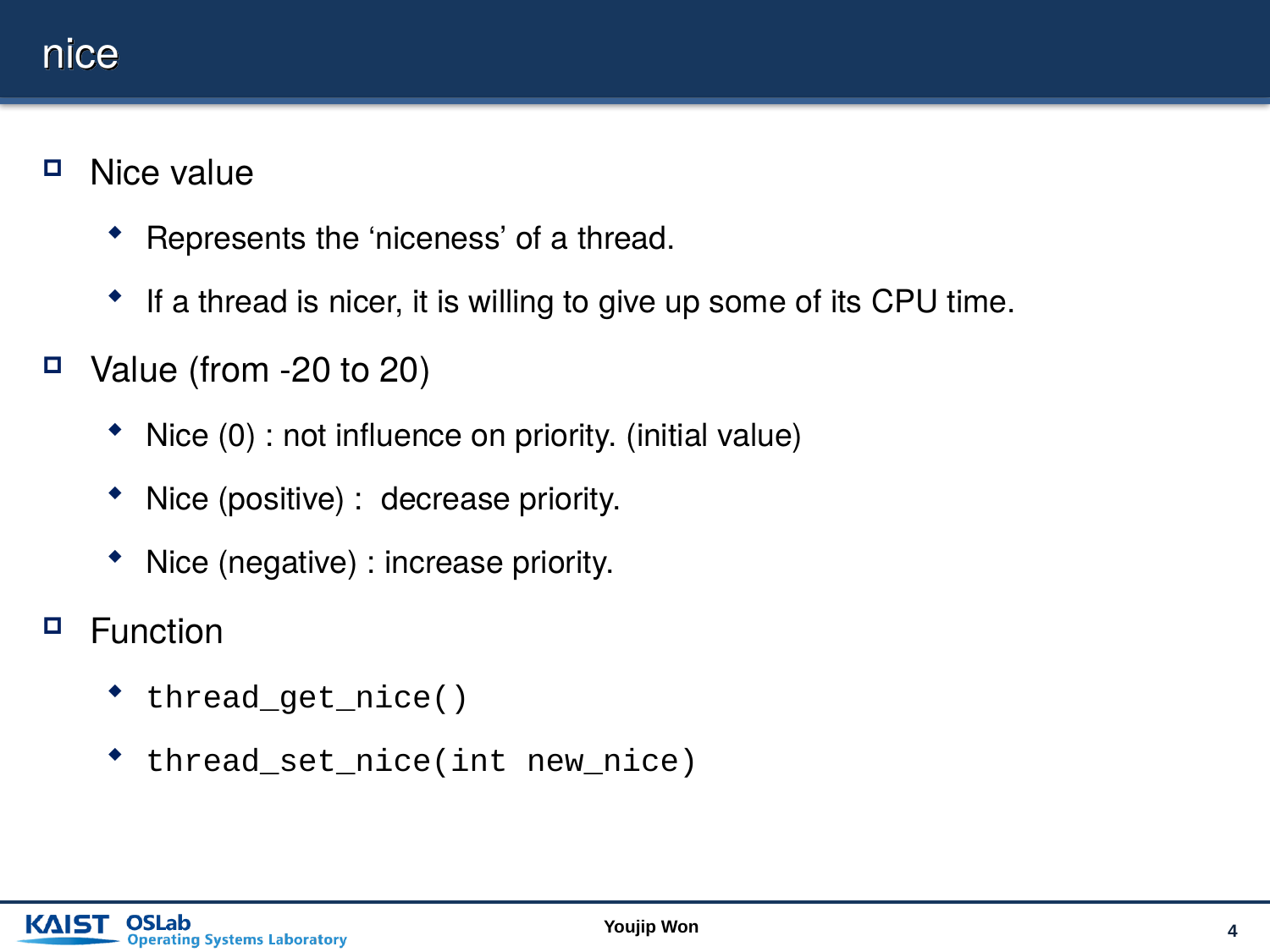

# nice
Nice value
Represents the ‘niceness’ of a thread.
If a thread is nicer, it is willing to give up some of its CPU time.
Value (from -20 to 20)
Nice (0) : not influence on priority. (initial value)
Nice (positive) :  decrease priority.
Nice (negative) : increase priority.
Function
thread_get_nice()
thread_set_nice(int new_nice)

Youjip Won
4